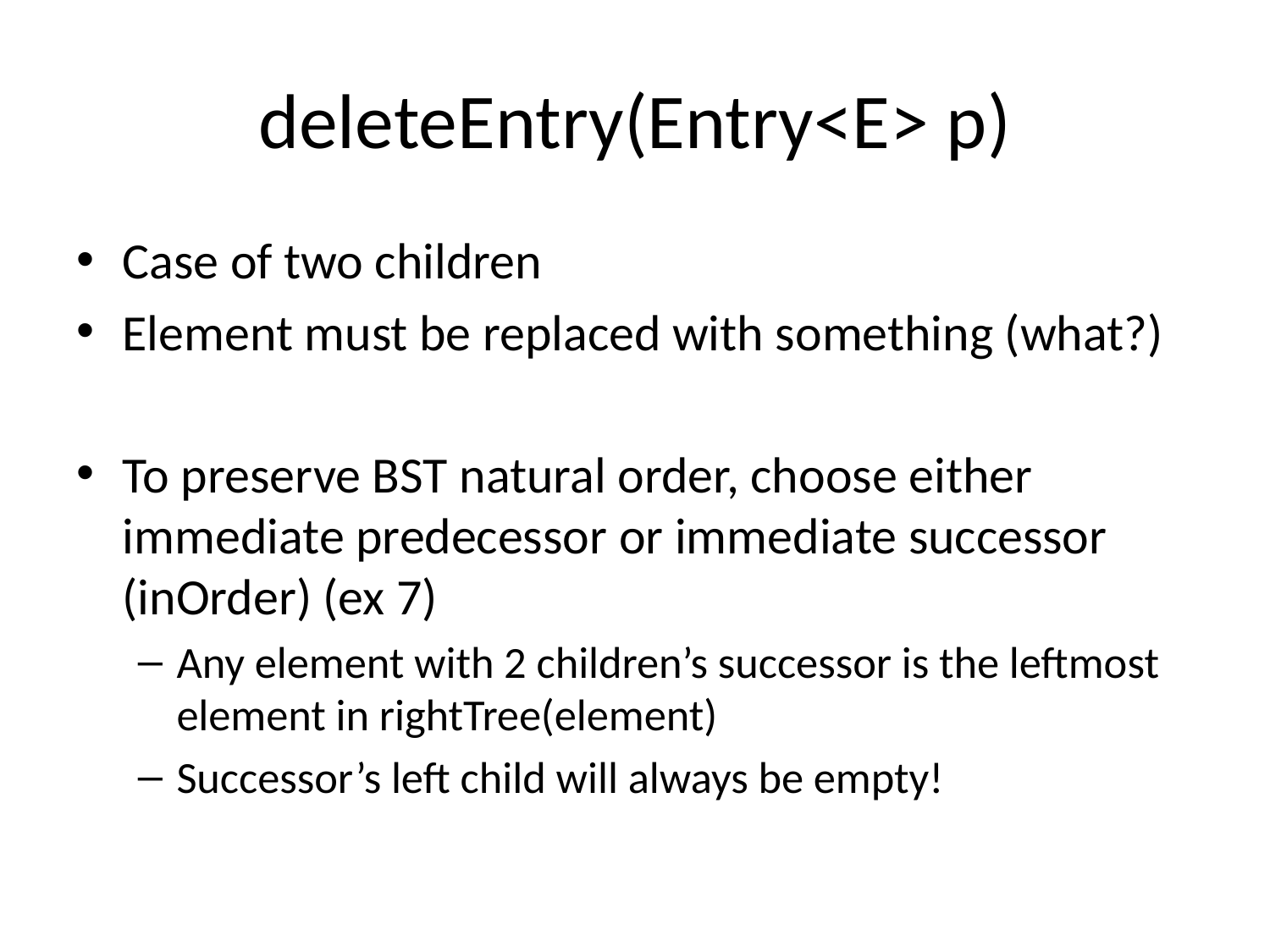

# deleteEntry(Entry<E> p)
Case of two children
Element must be replaced with something (what?)

To preserve BST natural order, choose either immediate predecessor or immediate successor (inOrder) (ex 7)
Any element with 2 children’s successor is the leftmost element in rightTree(element)
Successor’s left child will always be empty!